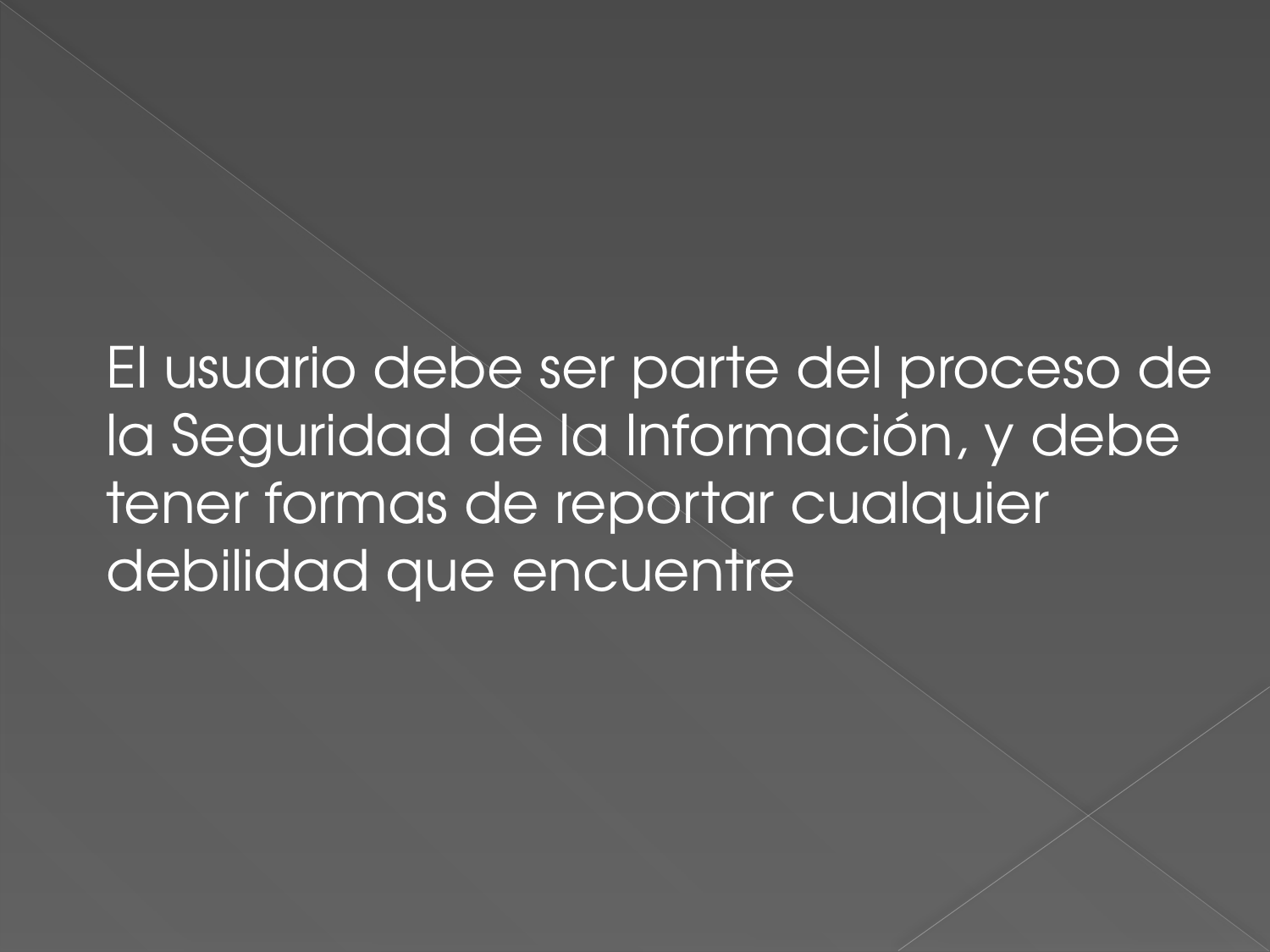

El usuario debe ser parte del proceso de la Seguridad de la Información, y debe tener formas de reportar cualquier debilidad que encuentre